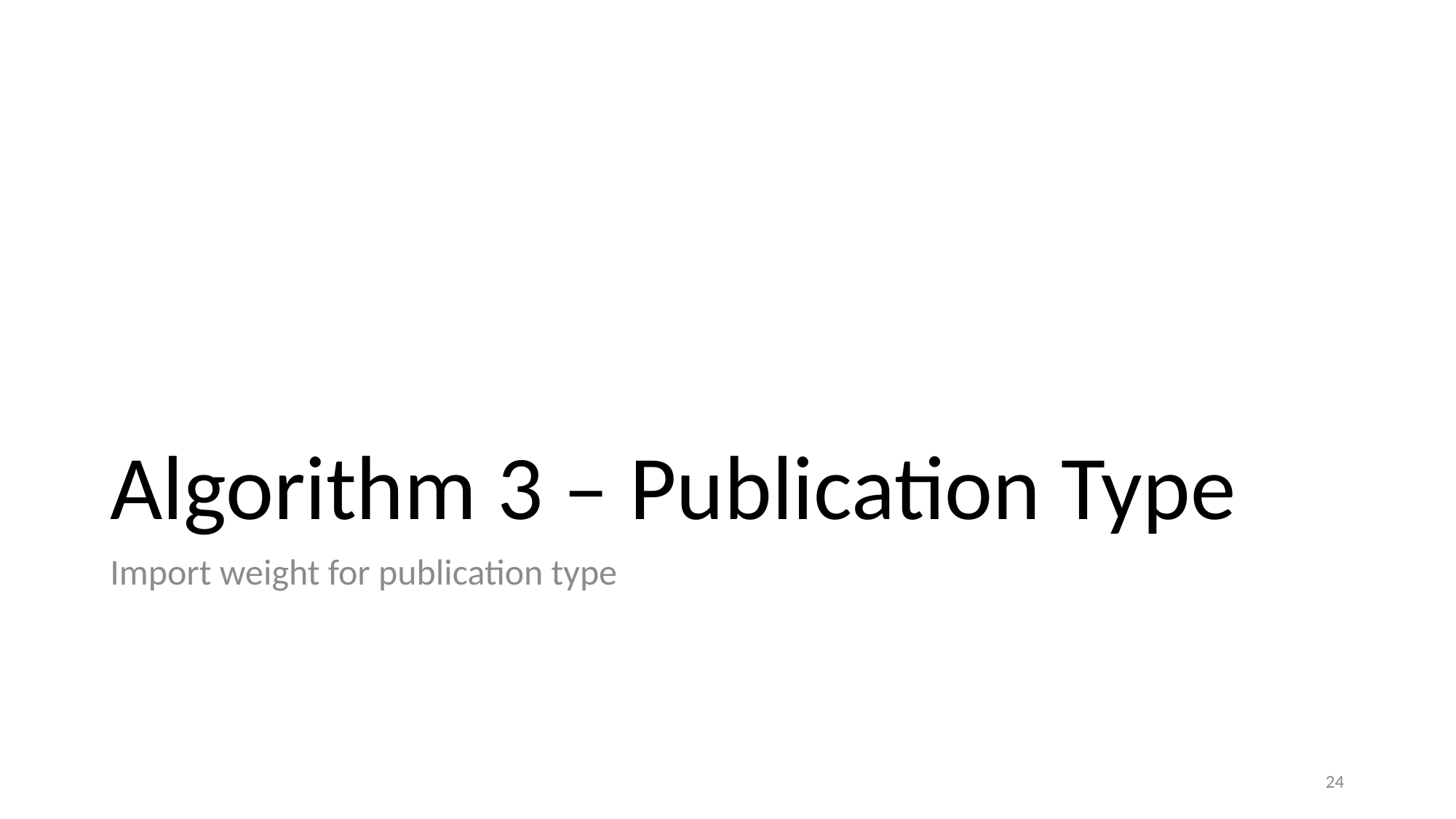

# Algorithm 3 – Publication Type
Import weight for publication type
24